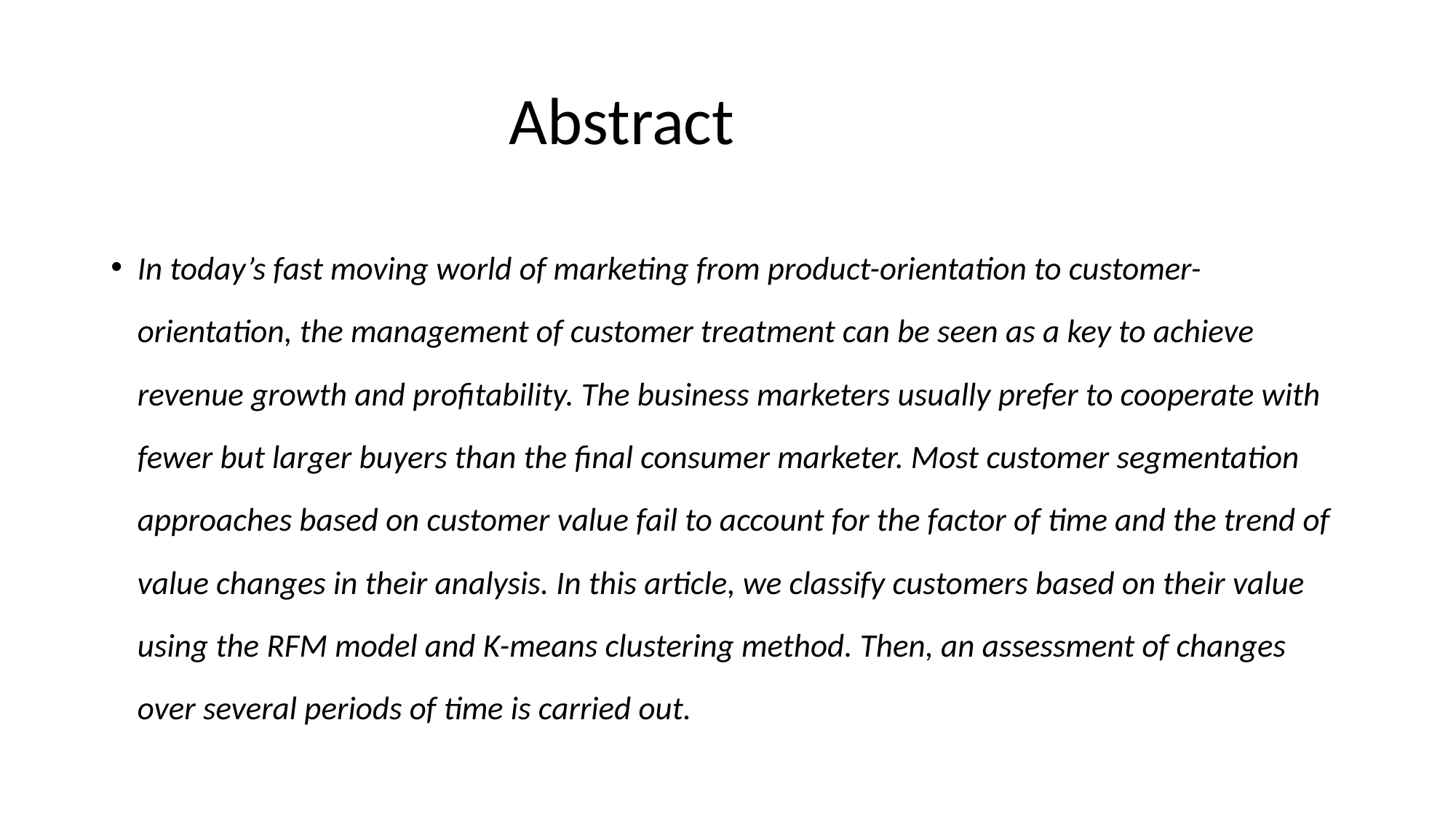

# Abstract
In today’s fast moving world of marketing from product-orientation to customer-orientation, the management of customer treatment can be seen as a key to achieve revenue growth and profitability. The business marketers usually prefer to cooperate with fewer but larger buyers than the final consumer marketer. Most customer segmentation approaches based on customer value fail to account for the factor of time and the trend of value changes in their analysis. In this article, we classify customers based on their value using the RFM model and K-means clustering method. Then, an assessment of changes over several periods of time is carried out.